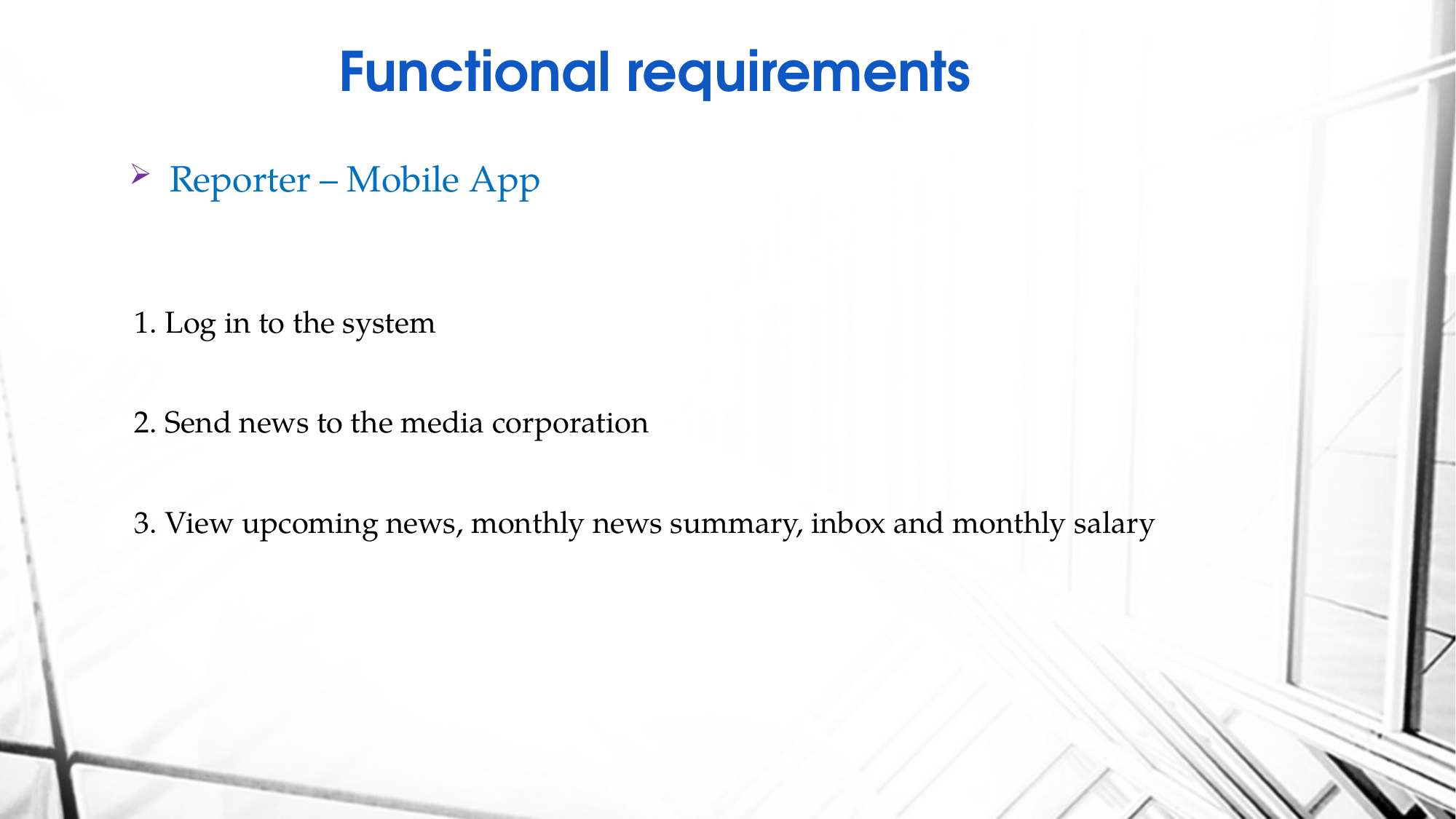

# Functional requirements
Reporter – Mobile App

1. Log in to the system
2. Send news to the media corporation
3. View upcoming news, monthly news summary, inbox and monthly salary